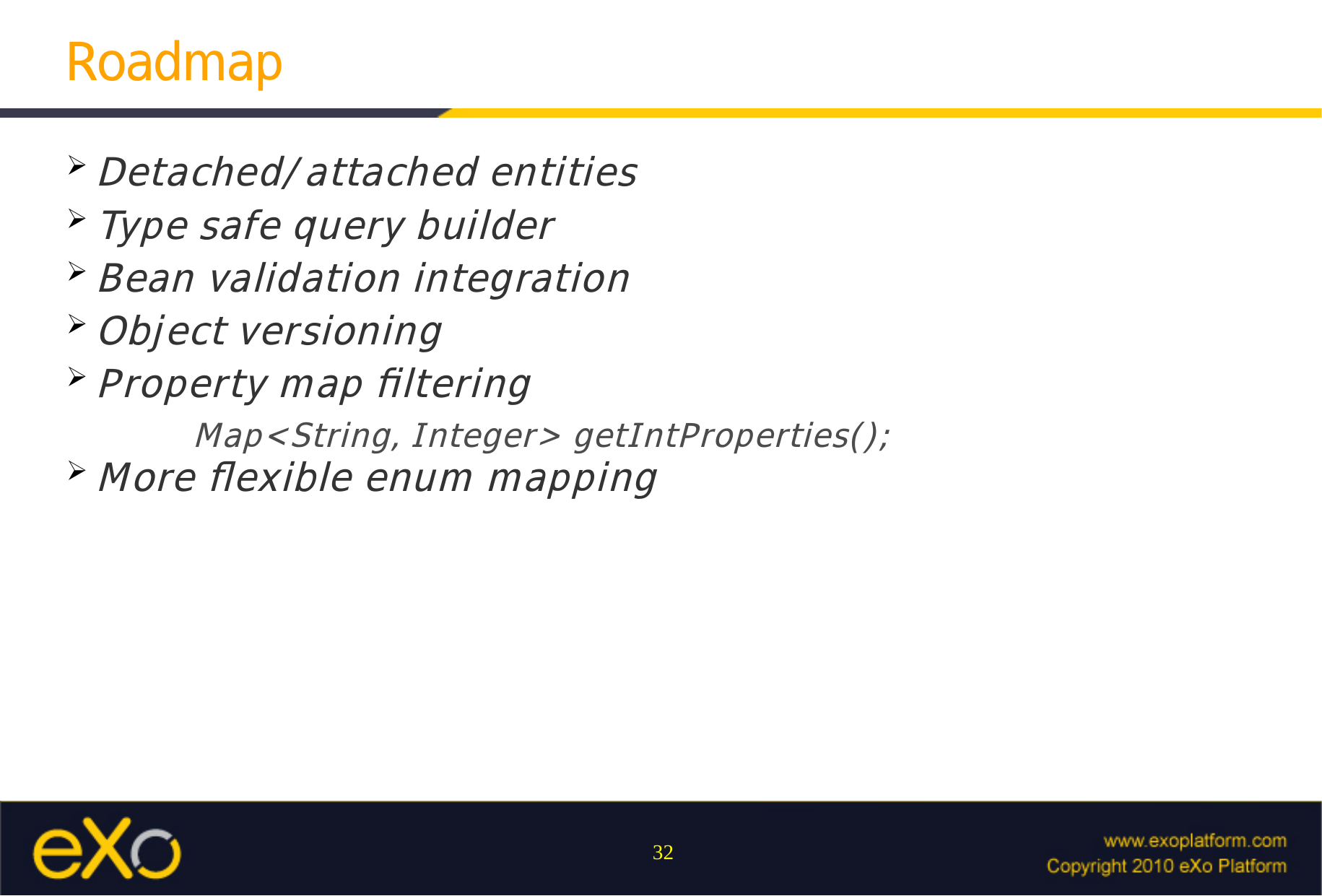

# Roadmap
Detached/attached entities
Type safe query builder
Bean validation integration
Object versioning
Property map filtering
Map<String, Integer> getIntProperties();
More flexible enum mapping